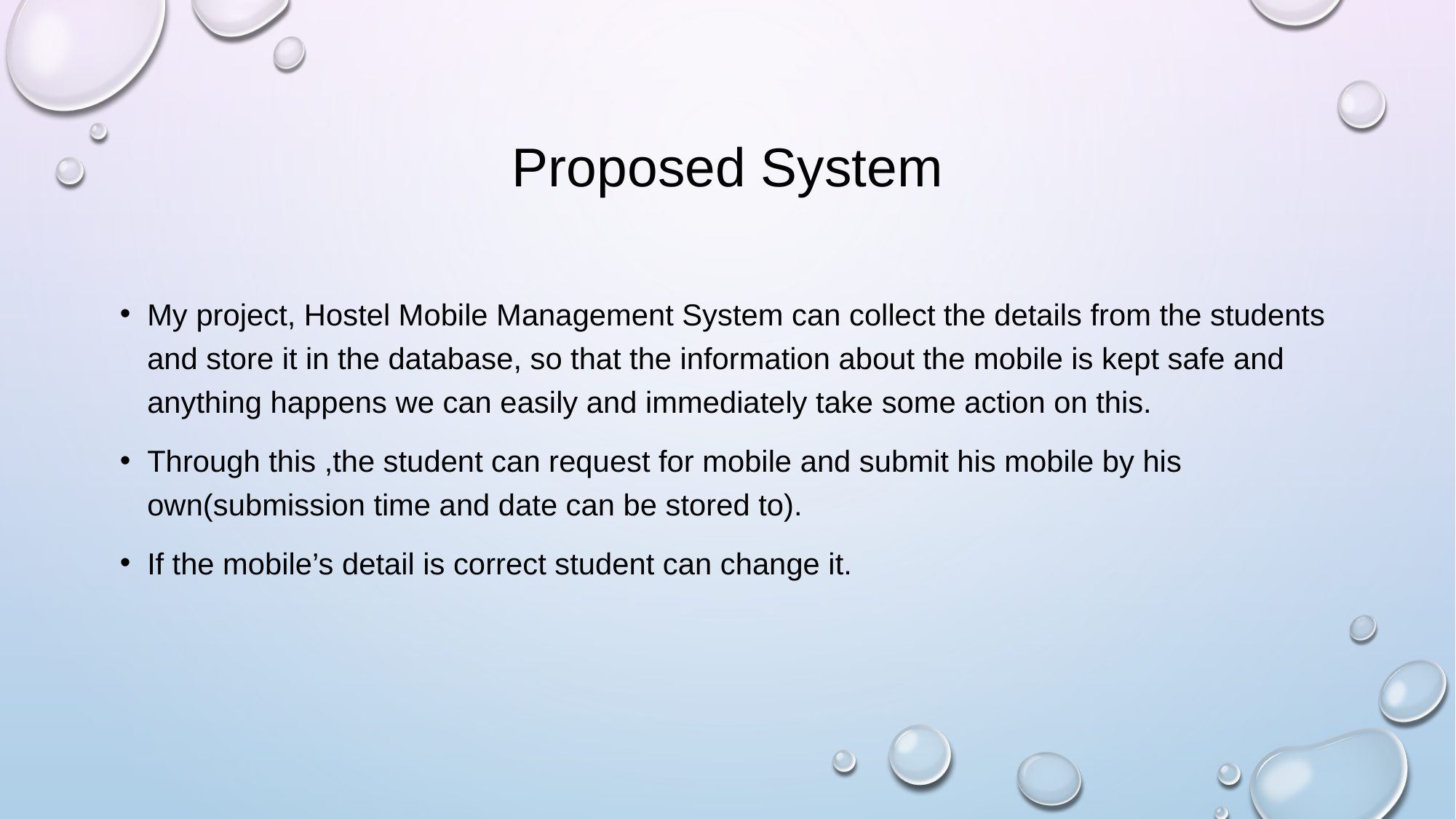

# Proposed System
My project, Hostel Mobile Management System can collect the details from the students and store it in the database, so that the information about the mobile is kept safe and anything happens we can easily and immediately take some action on this.
Through this ,the student can request for mobile and submit his mobile by his own(submission time and date can be stored to).
If the mobile’s detail is correct student can change it.